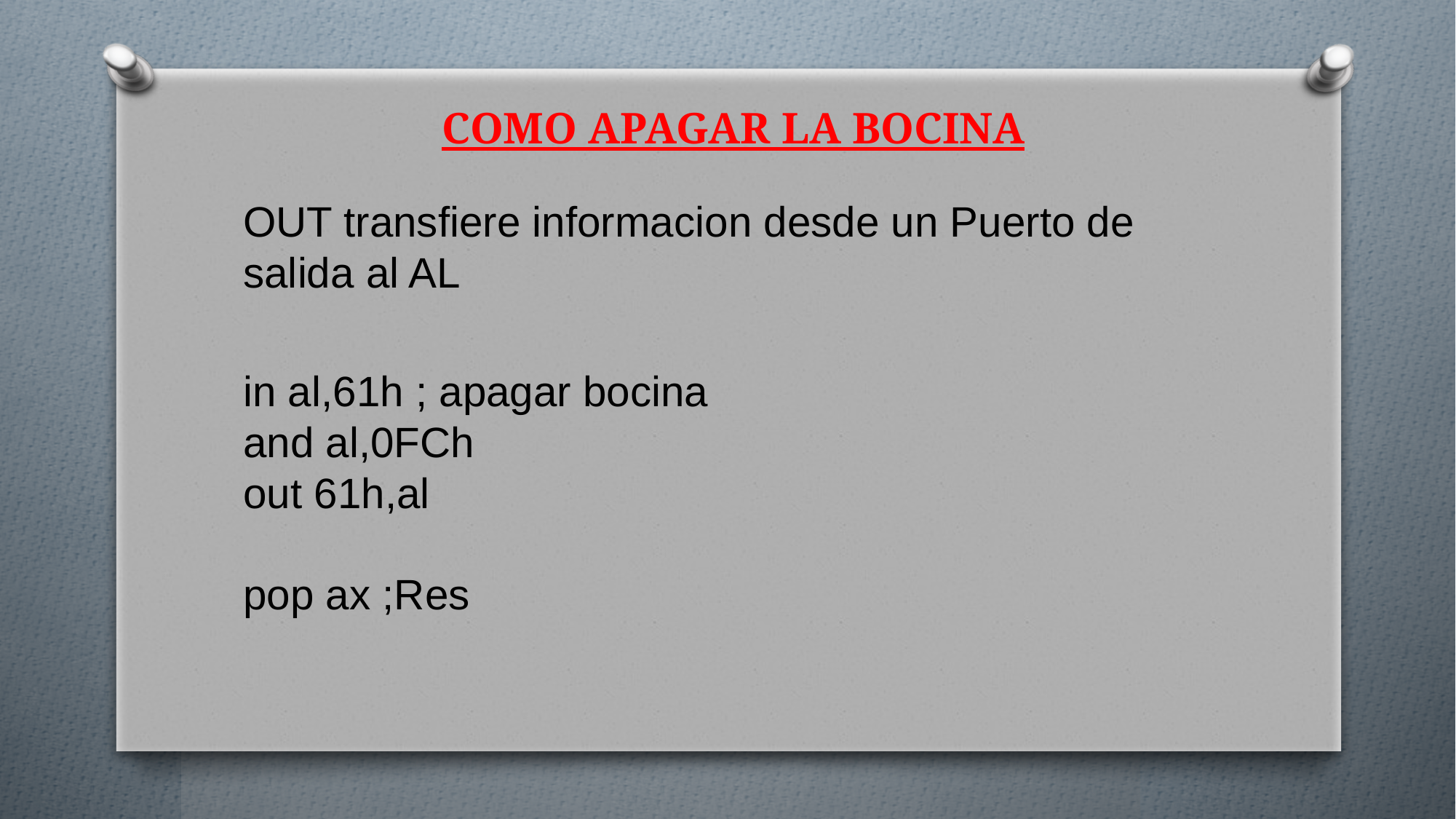

# COMO APAGAR LA BOCINA
OUT transfiere informacion desde un Puerto de salida al AL

in al,61h ; apagar bocina 
and al,0FCh 
out 61h,al 
pop ax ;Res